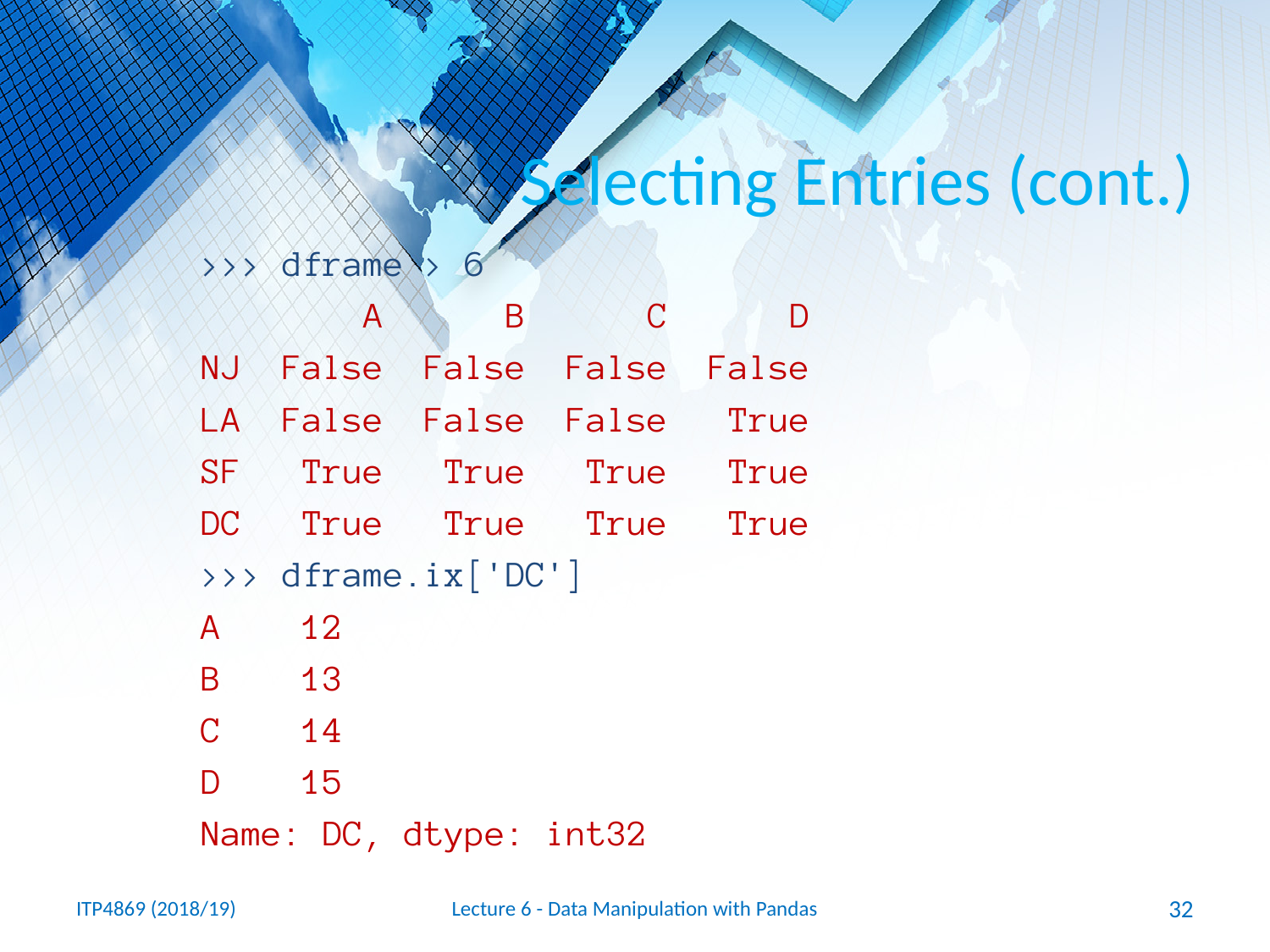

# Selecting Entries (cont.)
>>> dframe > 6
        A      B      C      D
NJ  False  False  False  False
LA  False  False  False   True
SF   True   True   True   True
DC   True   True   True   True
>>> dframe.ix['DC']
A    12
B    13
C    14
D    15
Name: DC, dtype: int32
ITP4869 (2018/19)
Lecture 6 - Data Manipulation with Pandas
32